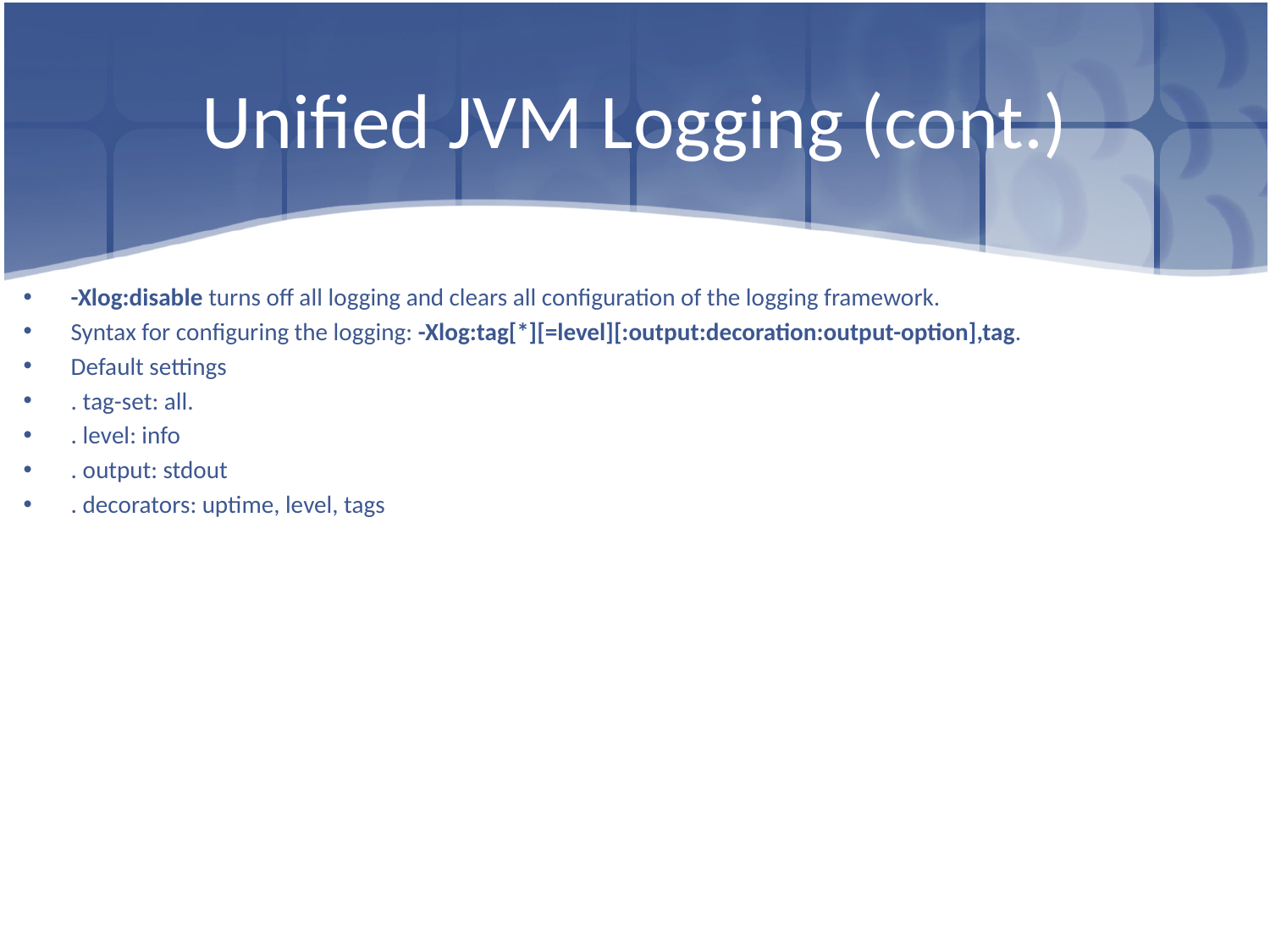

# Unified JVM Logging (cont.)
-Xlog:disable turns off all logging and clears all configuration of the logging framework.
Syntax for configuring the logging: -Xlog:tag[*][=level][:output:decoration:output-option],tag.
Default settings
. tag-set: all.
. level: info
. output: stdout
. decorators: uptime, level, tags